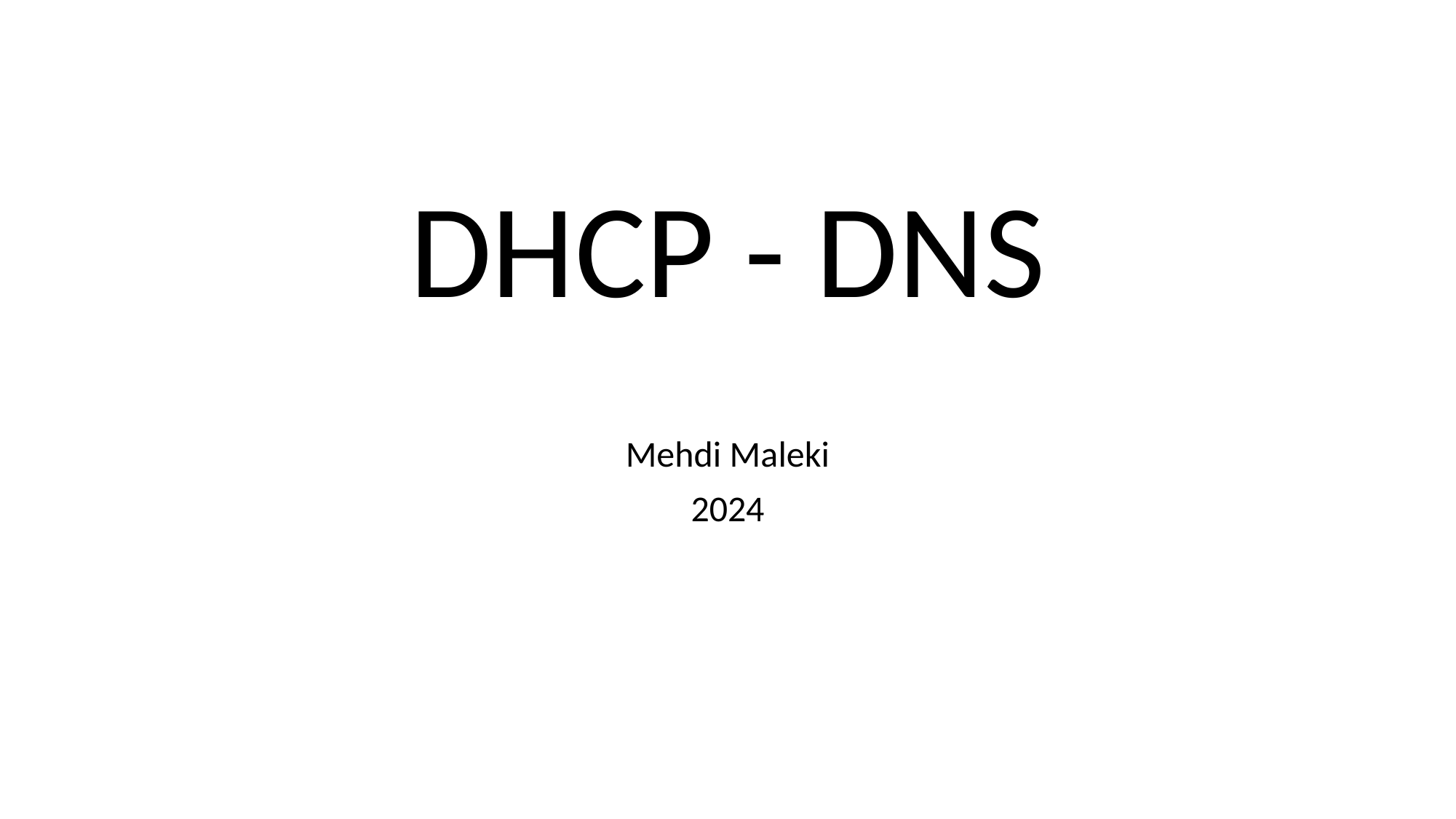

# DHCP - DNS
Mehdi Maleki
2024